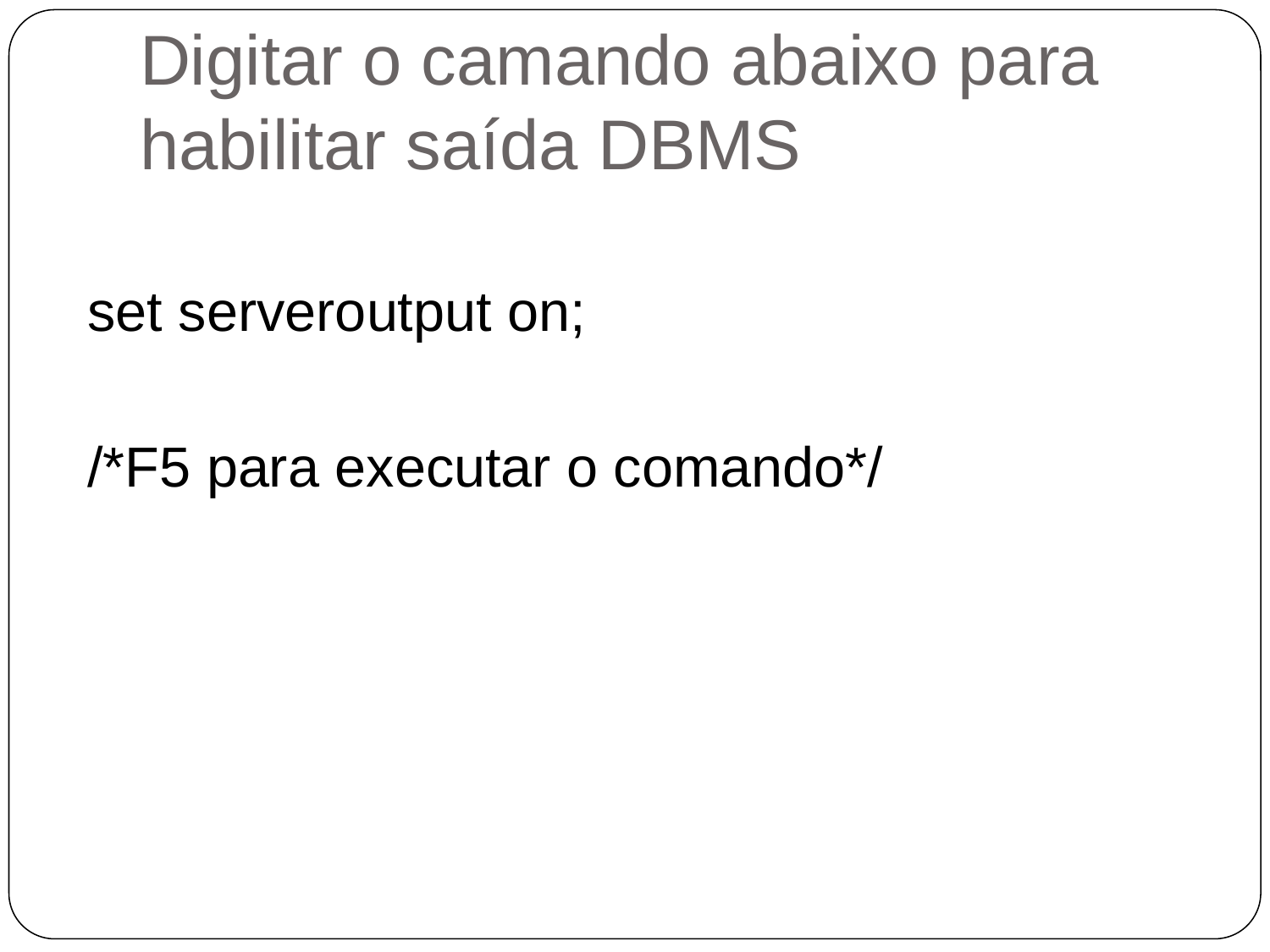

# Digitar o camando abaixo para habilitar saída DBMS

set serveroutput on;

/*F5 para executar o comando*/